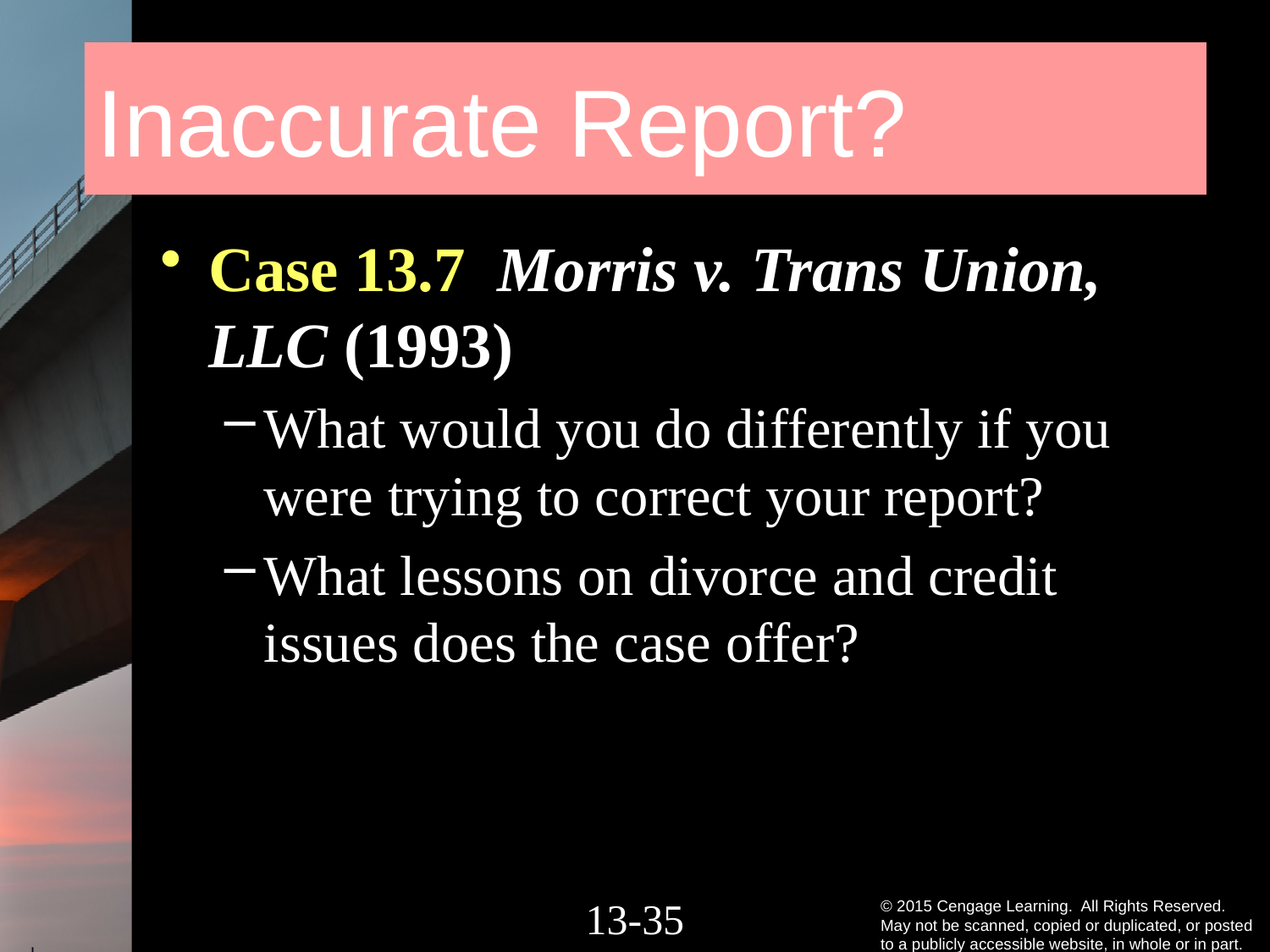

# Inaccurate Report?
Case 13.7  Morris v. Trans Union, LLC (1993)
What would you do differently if you were trying to correct your report?
What lessons on divorce and credit issues does the case offer?
13-35